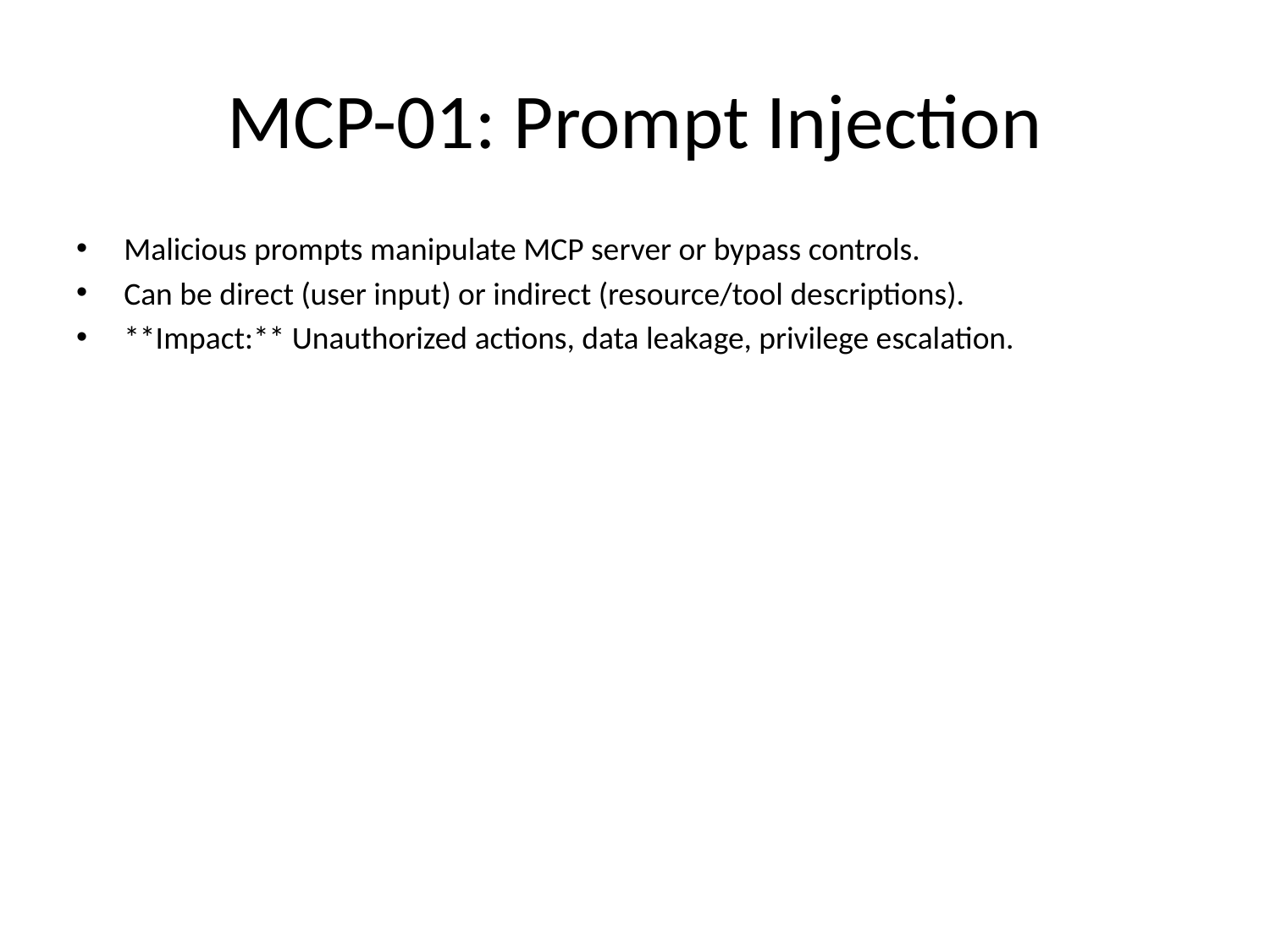

# MCP-01: Prompt Injection
Malicious prompts manipulate MCP server or bypass controls.
Can be direct (user input) or indirect (resource/tool descriptions).
**Impact:** Unauthorized actions, data leakage, privilege escalation.